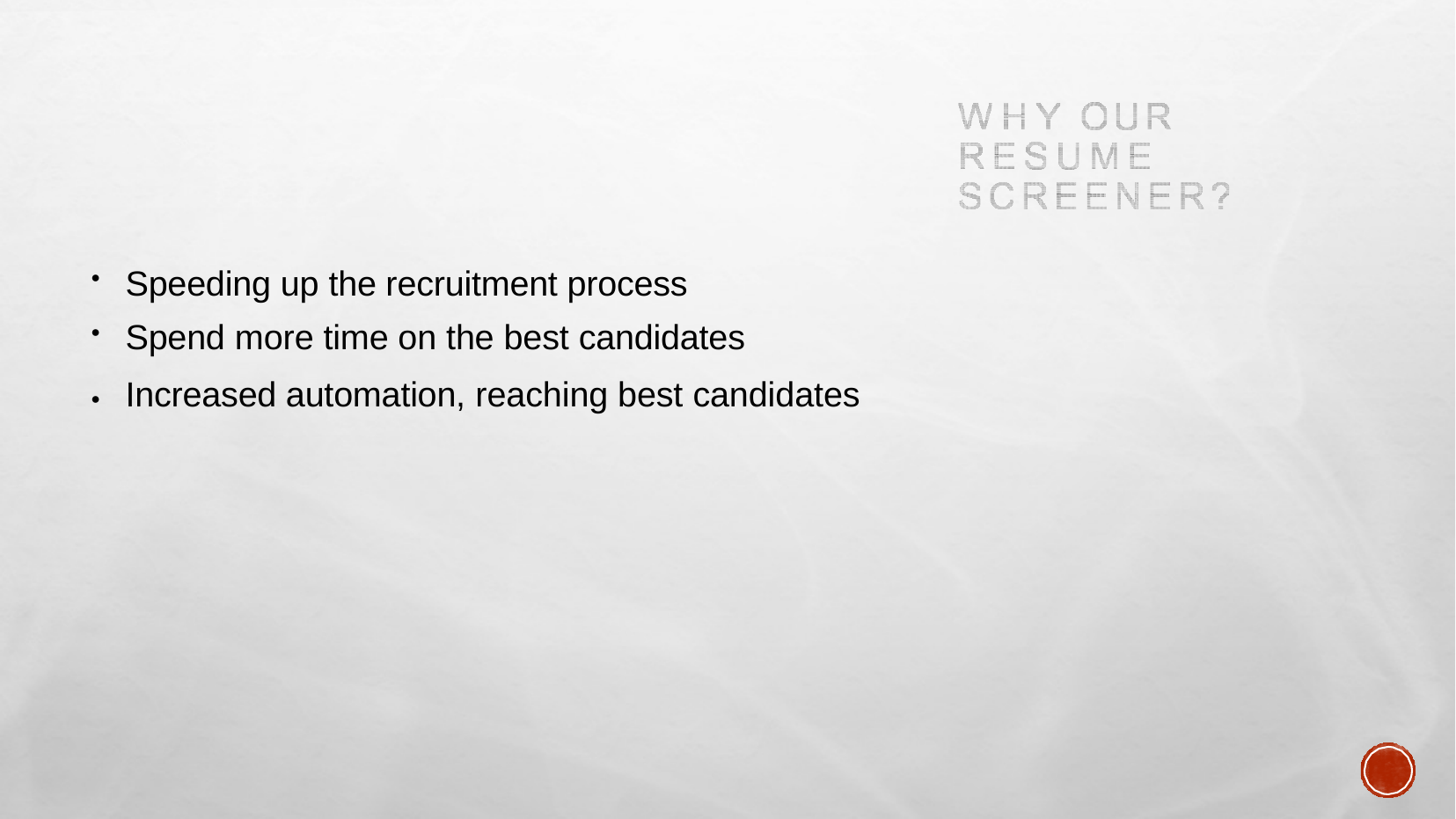

Speeding up the recruitment process  Spend more time on the best candidates
●
●
Increased automation, reaching best candidates
●